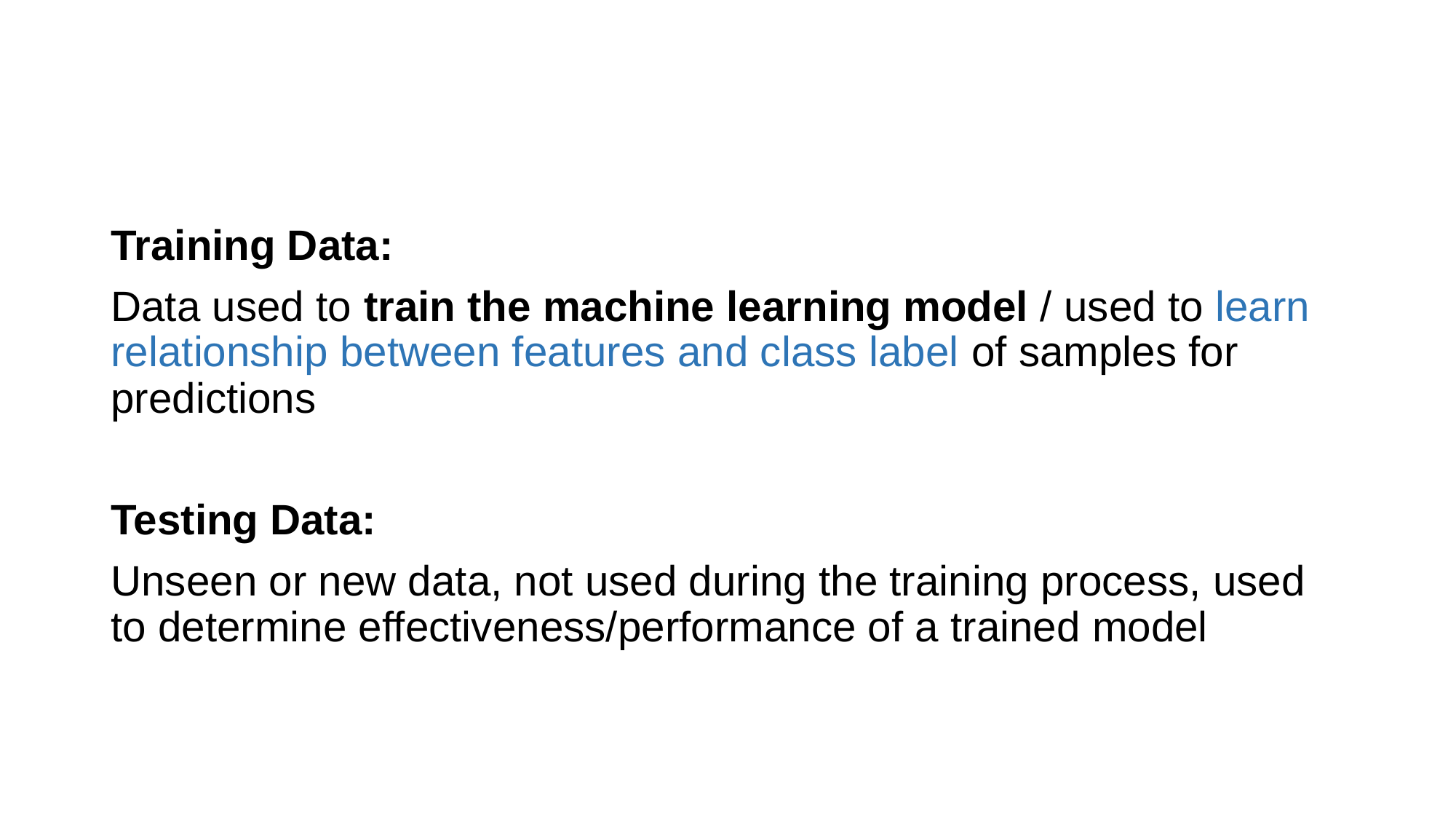

Training Data:
Data used to train the machine learning model / used to learn relationship between features and class label of samples for predictions

Testing Data:
Unseen or new data, not used during the training process, used to determine effectiveness/performance of a trained model